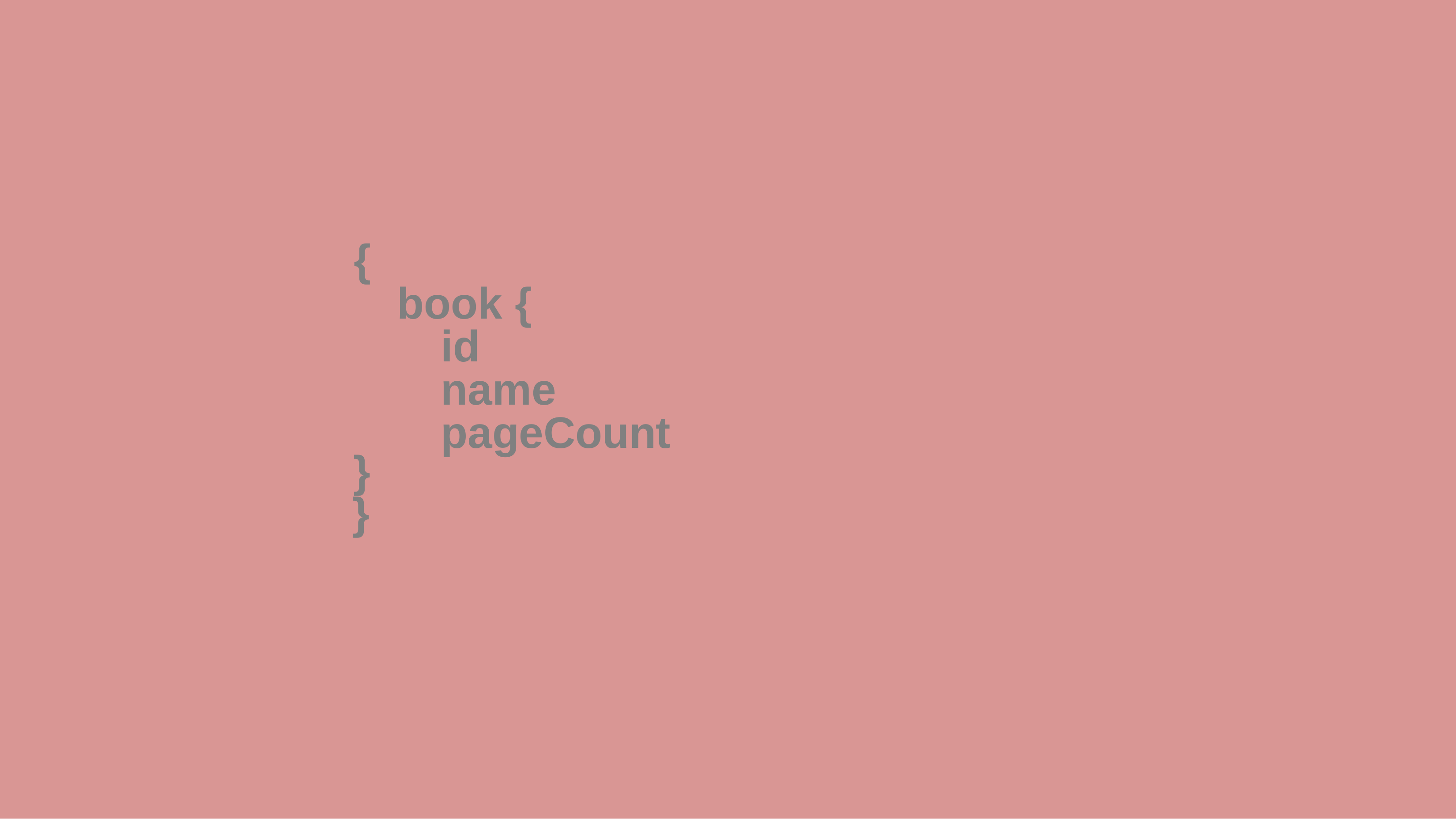

{
book {
	id
	name
	pageCount
}
}